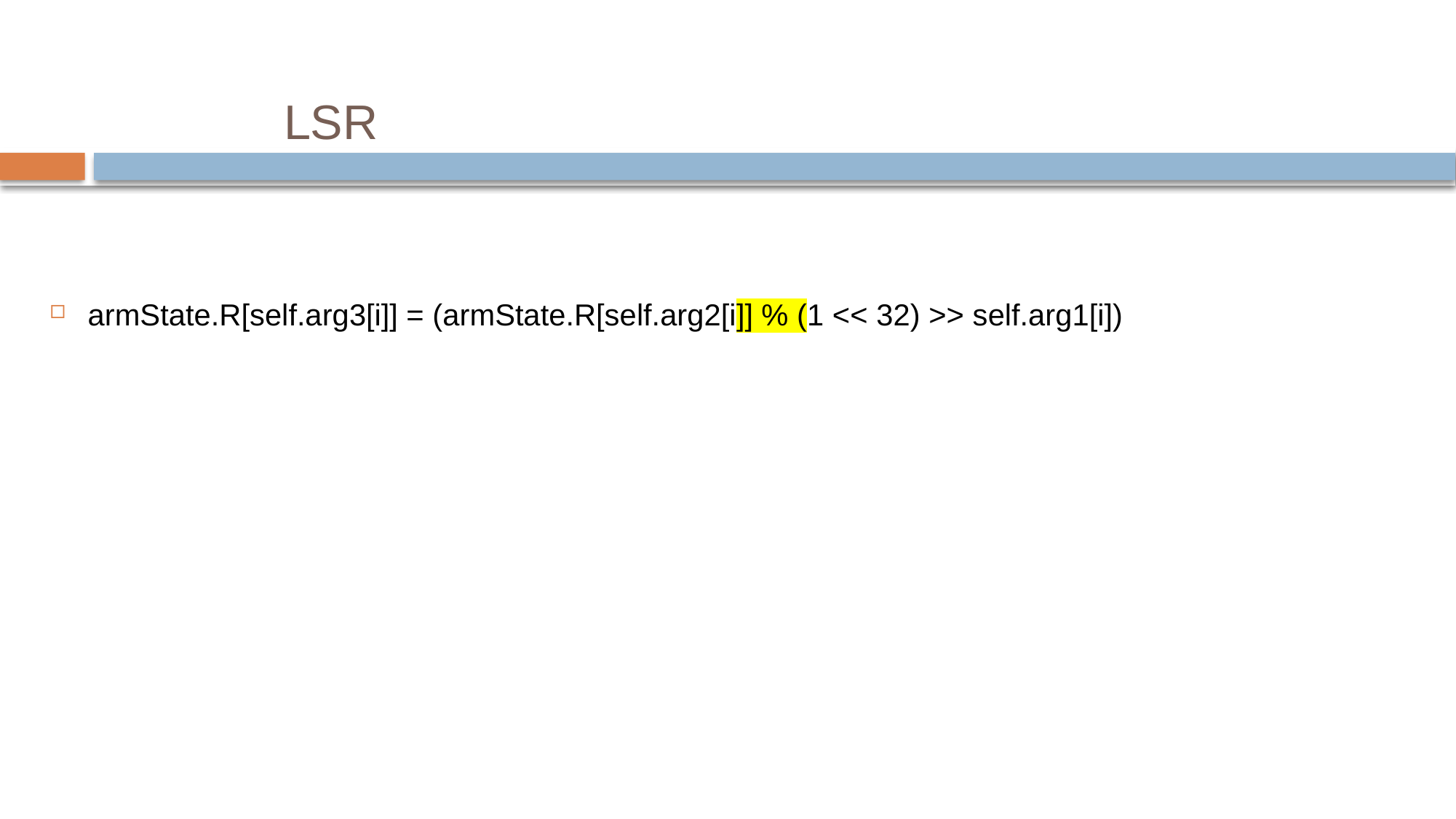

# LSR
armState.R[self.arg3[i]] = (armState.R[self.arg2[i]] % (1 << 32) >> self.arg1[i])